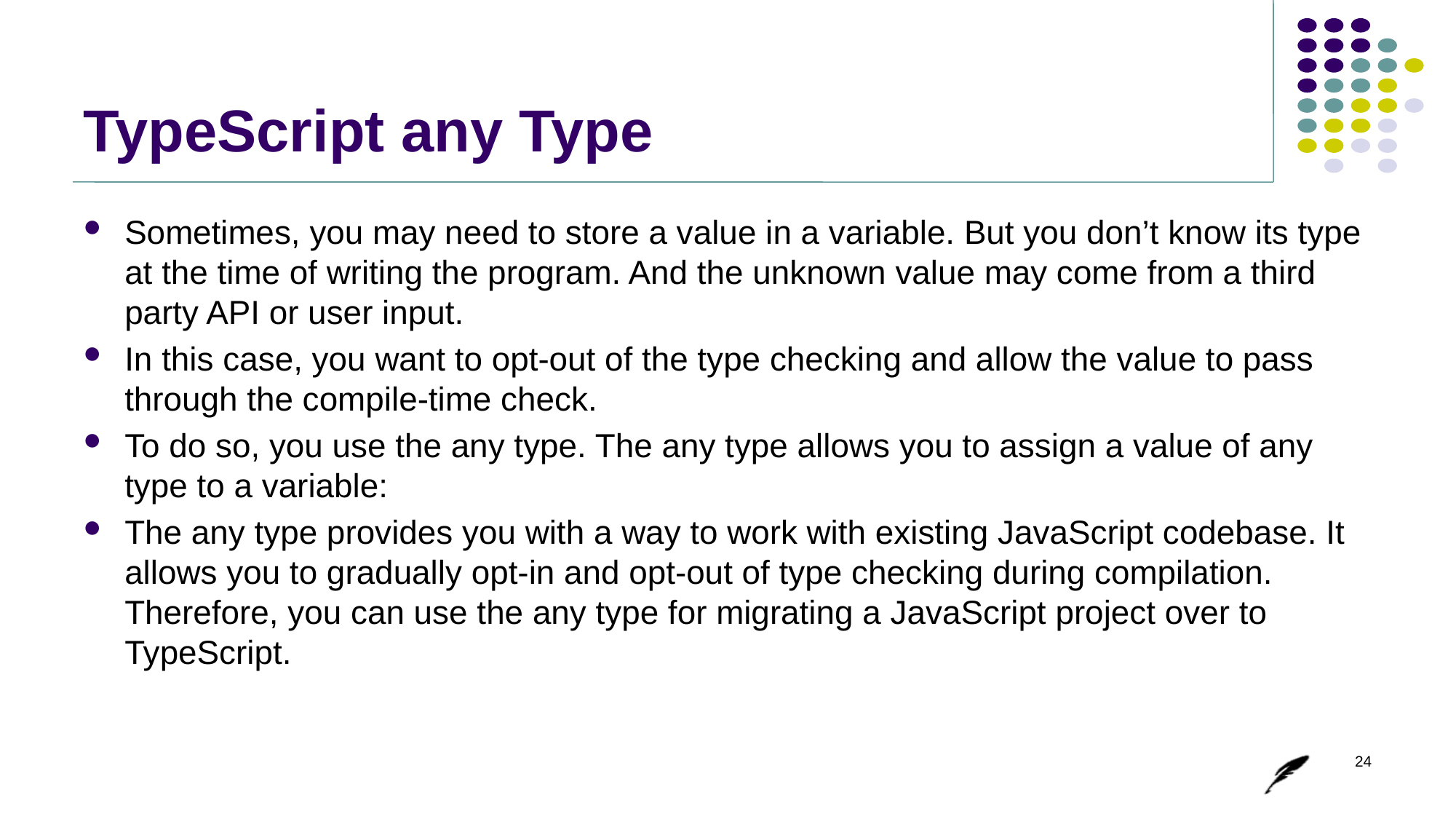

# TypeScript any Type
Sometimes, you may need to store a value in a variable. But you don’t know its type at the time of writing the program. And the unknown value may come from a third party API or user input.
In this case, you want to opt-out of the type checking and allow the value to pass through the compile-time check.
To do so, you use the any type. The any type allows you to assign a value of any type to a variable:
The any type provides you with a way to work with existing JavaScript codebase. It allows you to gradually opt-in and opt-out of type checking during compilation. Therefore, you can use the any type for migrating a JavaScript project over to TypeScript.
24